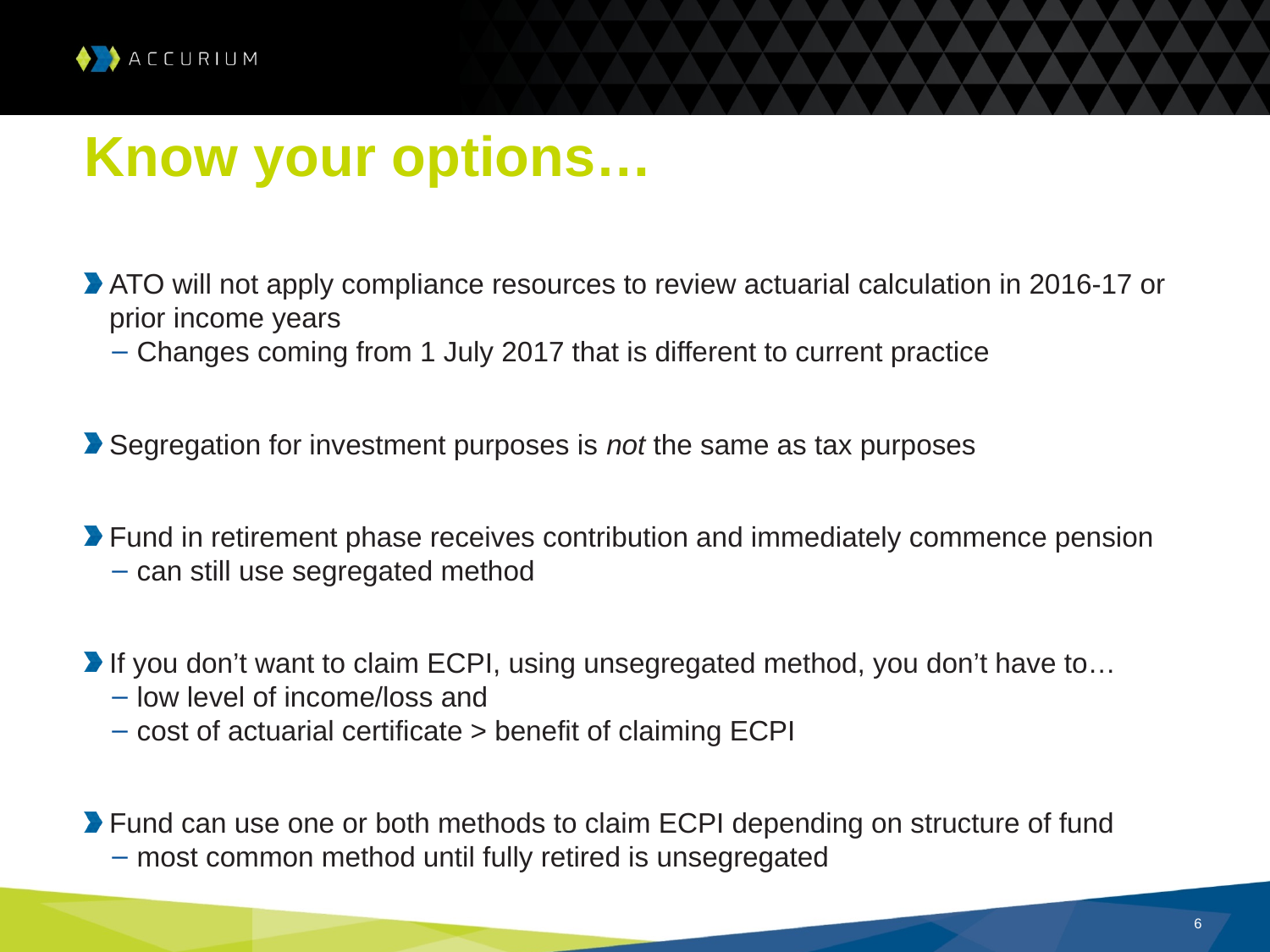

# Know your options…

ATO will not apply compliance resources to review actuarial calculation in 2016-17 or prior income years
Changes coming from 1 July 2017 that is different to current practice

Segregation for investment purposes is not the same as tax purposes

Fund in retirement phase receives contribution and immediately commence pension
can still use segregated method

If you don’t want to claim ECPI, using unsegregated method, you don’t have to…
low level of income/loss and
cost of actuarial certificate > benefit of claiming ECPI

Fund can use one or both methods to claim ECPI depending on structure of fund
most common method until fully retired is unsegregated